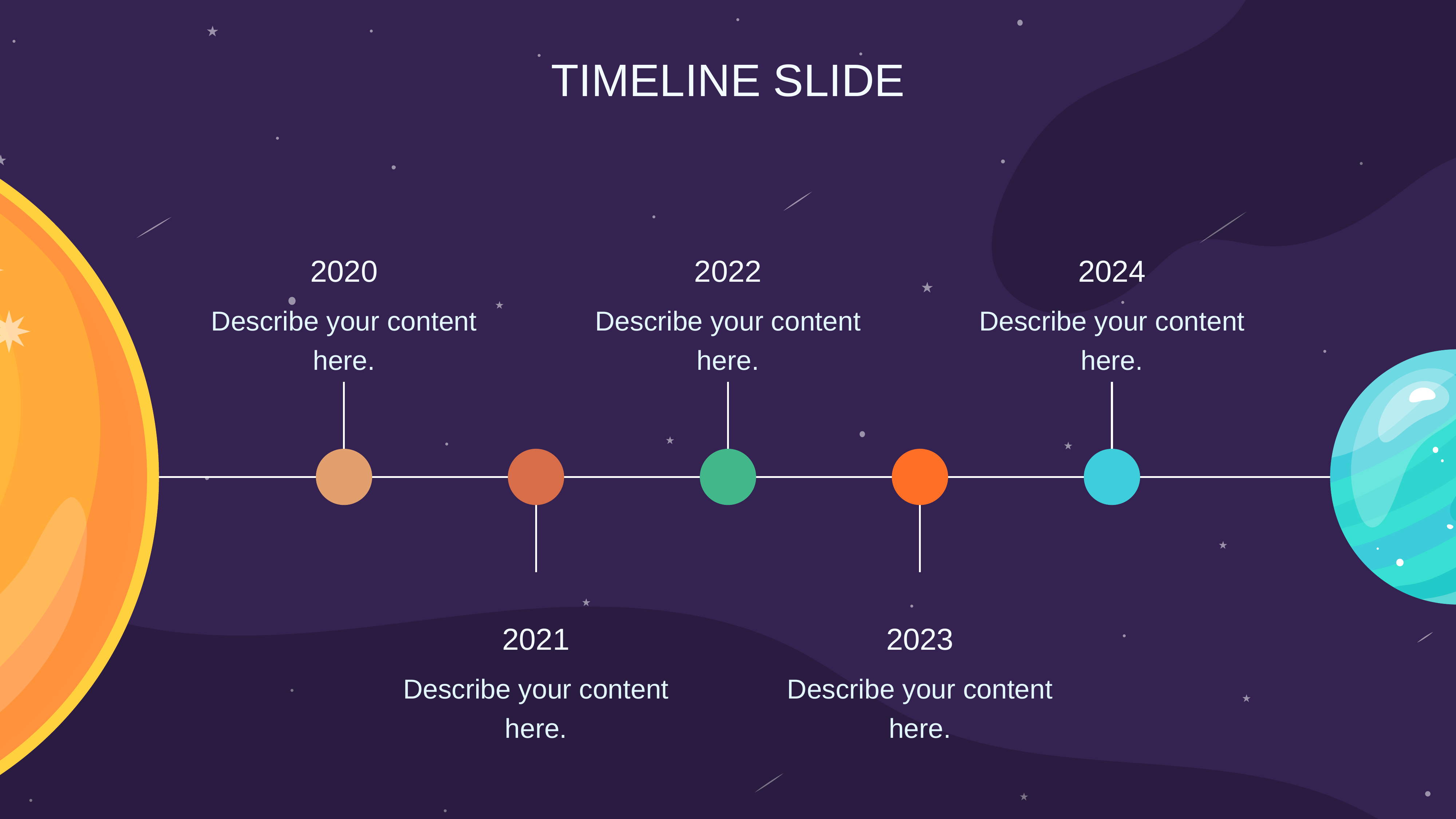

TIMELINE SLIDE

2020
2022
2024
Describe your content here.
Describe your content here.
Describe your content here.

2021
2023
Describe your content here.
Describe your content here.